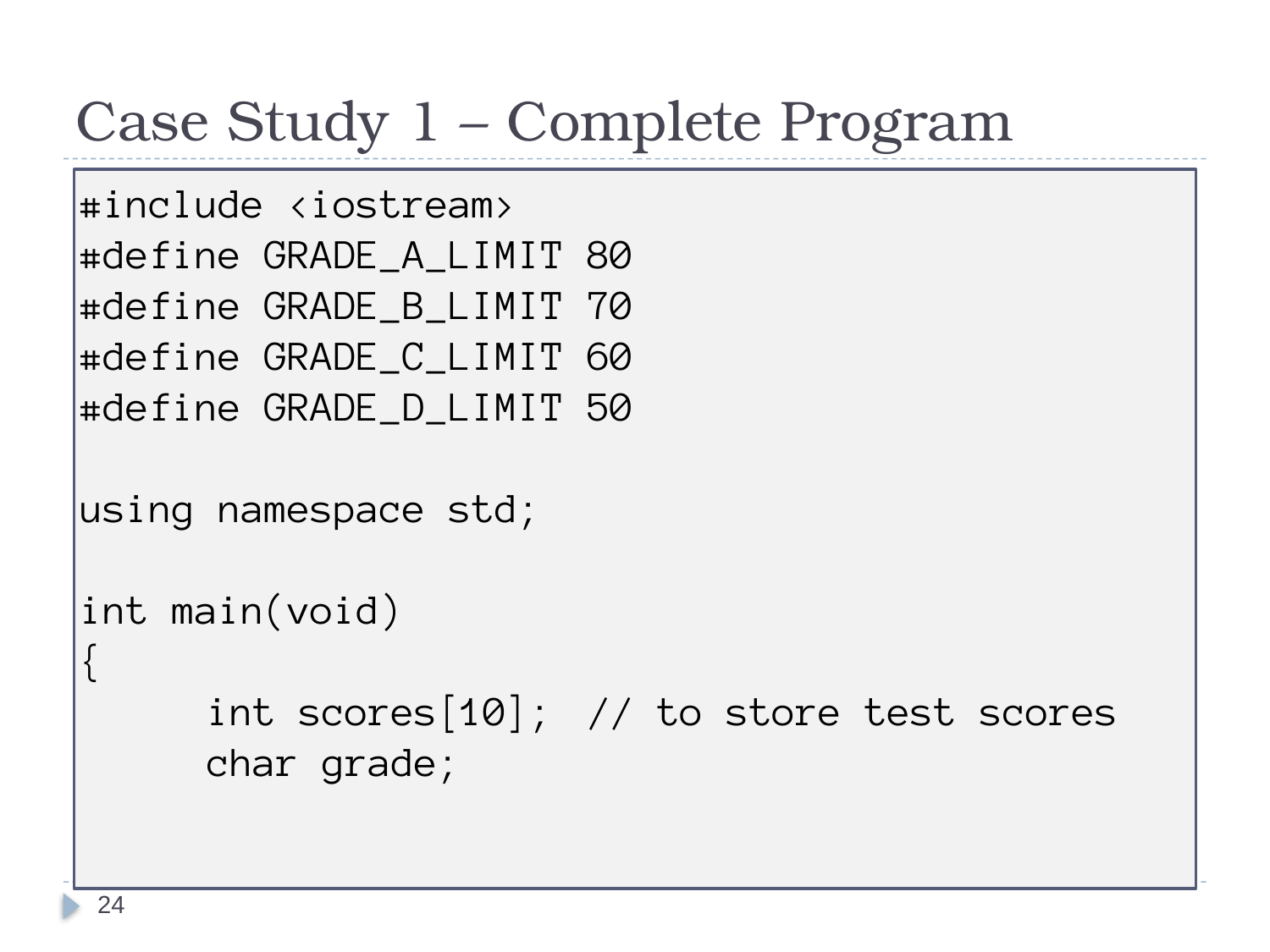

# Case Study 1 – Complete Program
#include <iostream>
#define GRADE_A_LIMIT 80
#define GRADE_B_LIMIT 70
#define GRADE_C_LIMIT 60
#define GRADE_D_LIMIT 50

using namespace std;

int main(void)
{
	int scores[10];	// to store test scores
	char grade;

24